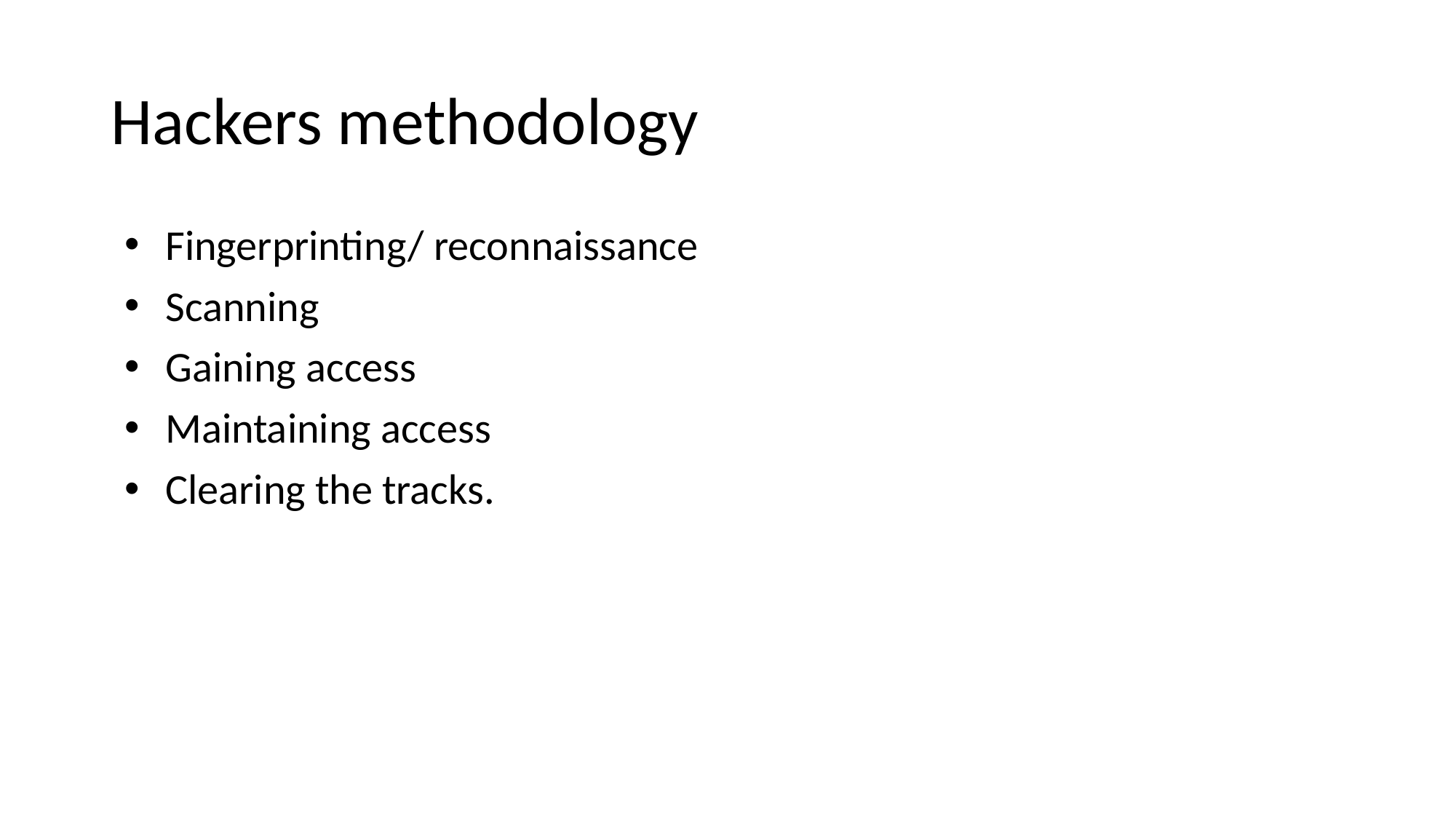

# Hackers methodology
Fingerprinting/ reconnaissance
Scanning
Gaining access
Maintaining access
Clearing the tracks.